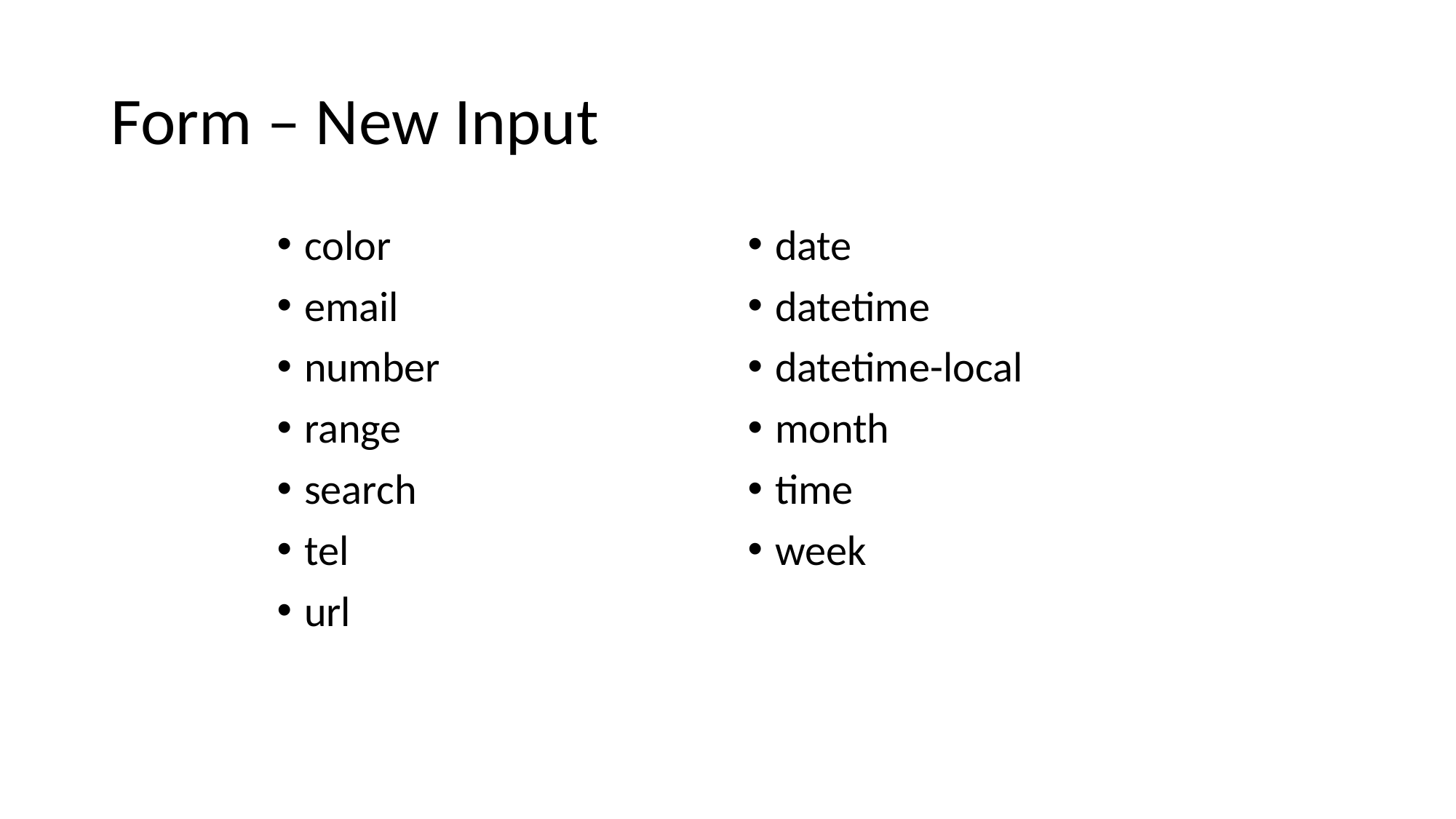

# Form – New Input
color
email
number
range
search
tel
url

date
datetime
datetime-local
month
time
week